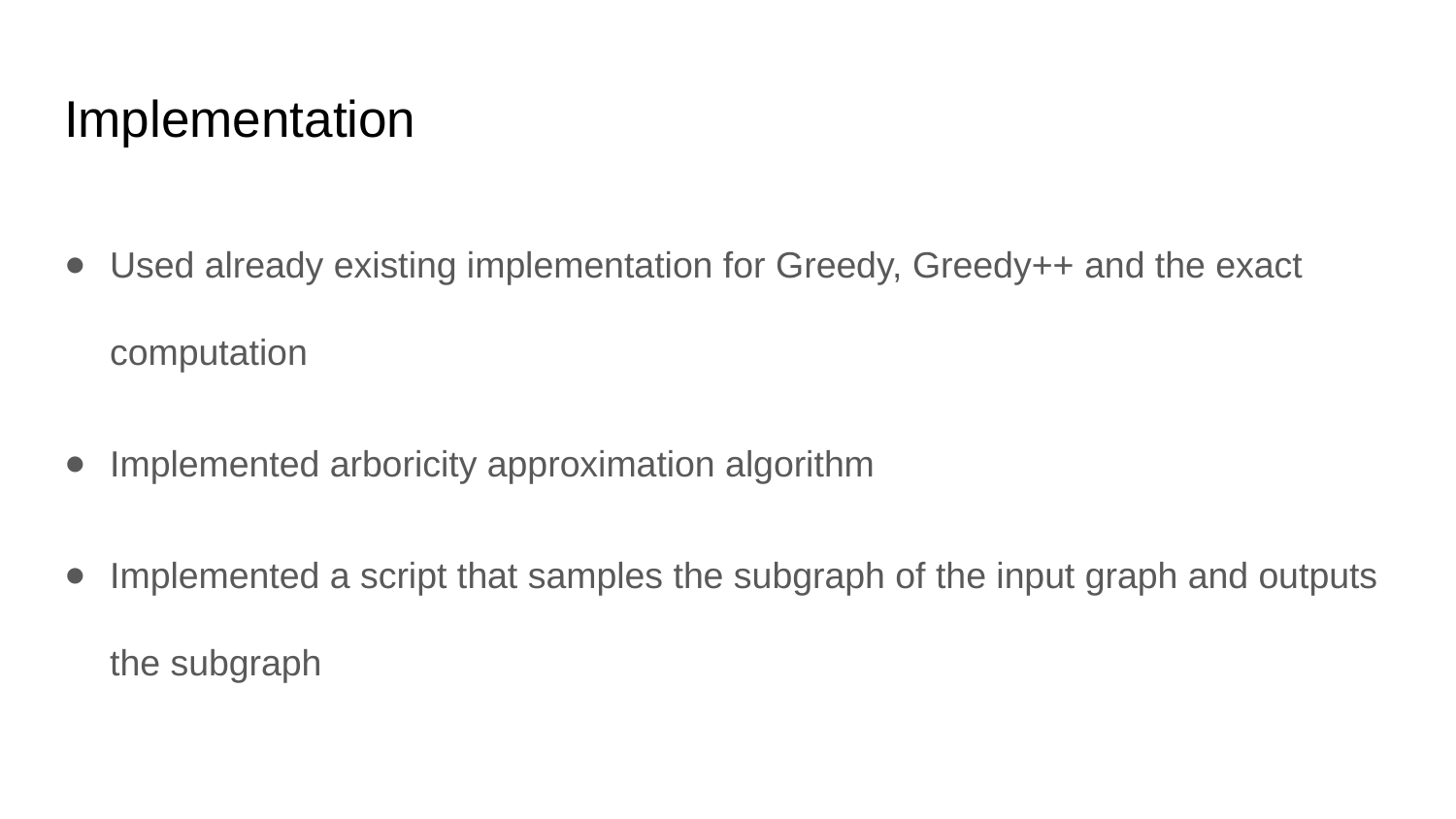

# Implementation
Used already existing implementation for Greedy, Greedy++ and the exact computation
Implemented arboricity approximation algorithm
Implemented a script that samples the subgraph of the input graph and outputs the subgraph